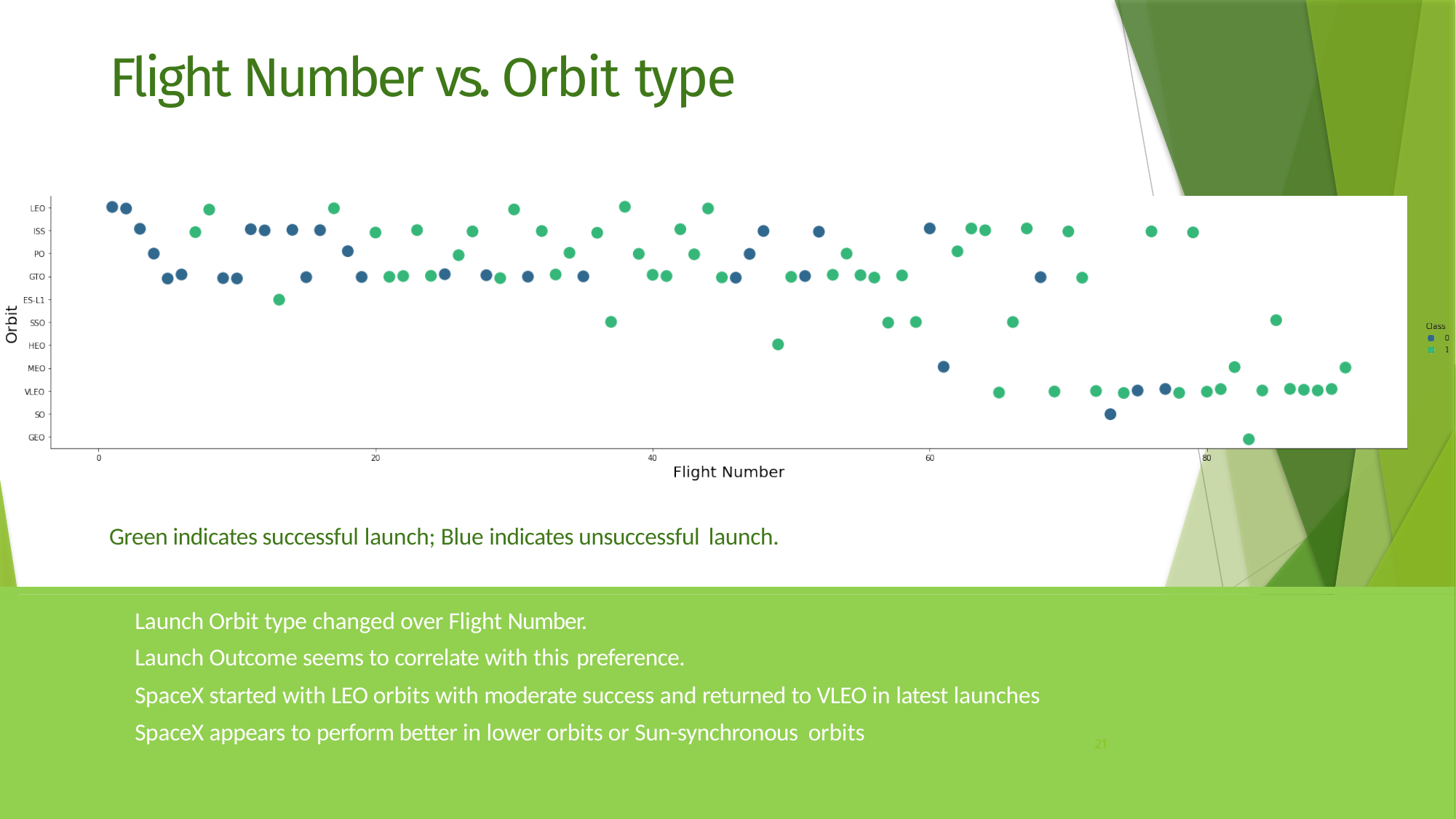

# Flight Number vs. Orbit type

Green indicates successful launch; Blue indicates unsuccessful launch.

Launch Orbit type changed over Flight Number.
Launch Outcome seems to correlate with this preference.
SpaceX started with LEO orbits with moderate success and returned to VLEO in latest launches
SpaceX appears to perform better in lower orbits or Sun-synchronous orbits
21